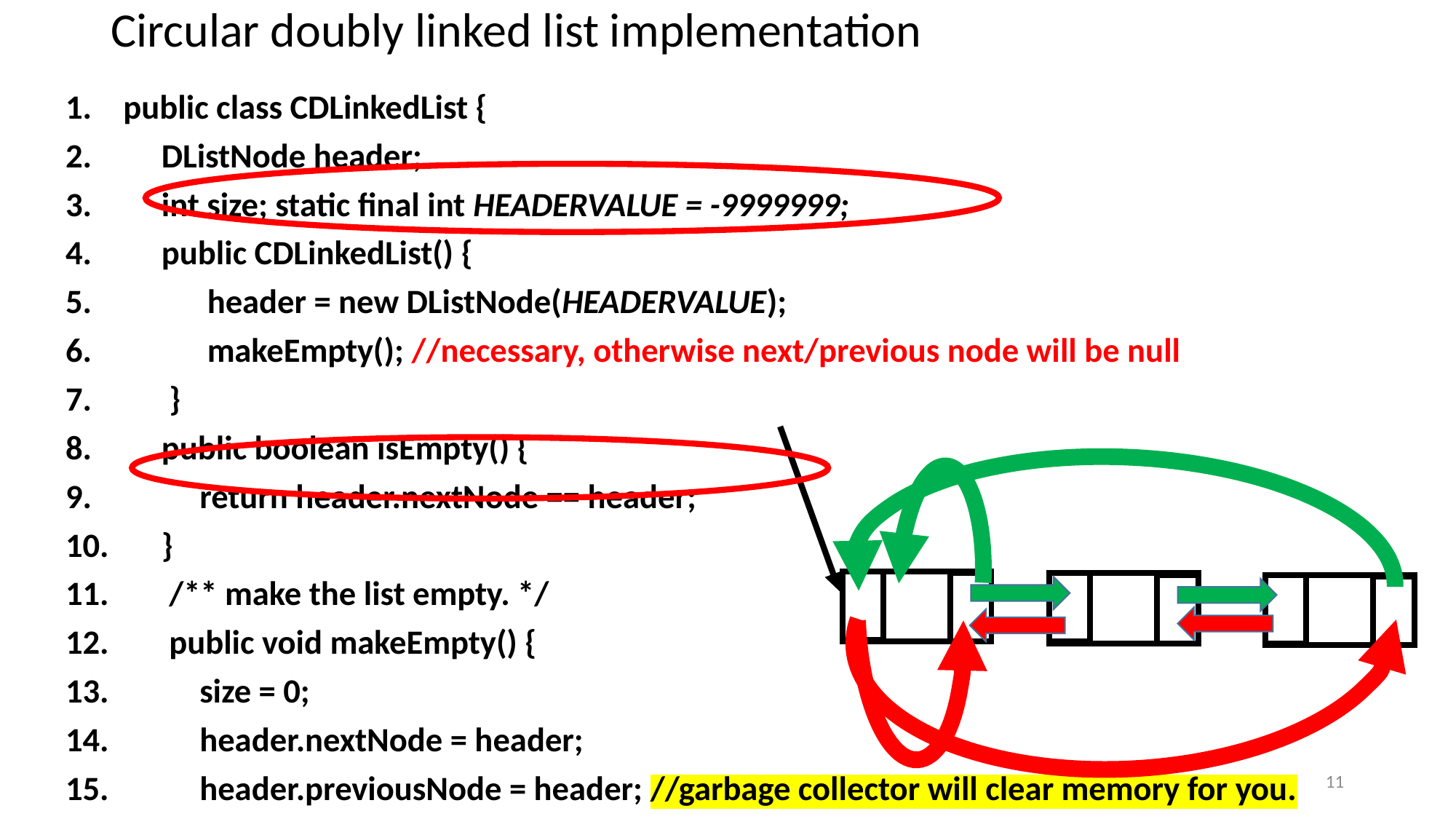

# Circular doubly linked list implementation
public class CDLinkedList {
     DListNode header;
     int size; static final int HEADERVALUE = -9999999;
     public CDLinkedList() {
           header = new DListNode(HEADERVALUE);
           makeEmpty(); //necessary, otherwise next/previous node will be null
      }
     public boolean isEmpty() {
          return header.nextNode == header;
     }
      /** make the list empty. */
      public void makeEmpty() {
          size = 0;
          header.nextNode = header;
          header.previousNode = header; //garbage collector will clear memory for you.
      }

11